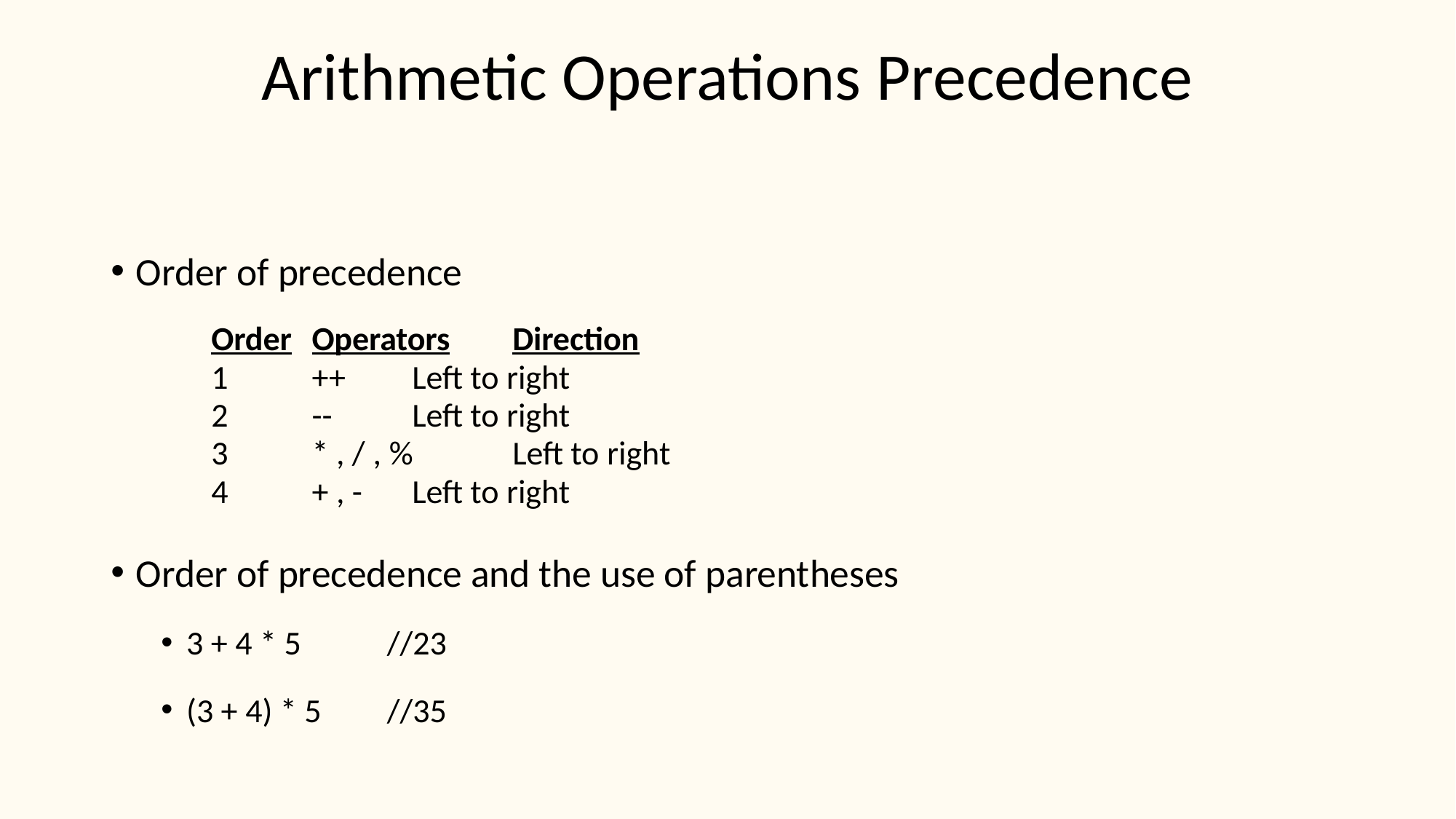

# Arithmetic Operations Precedence
Order of precedence

	Order	Operators		Direction
	1	++			Left to right
	2	--			Left to right
	3	* , / , %		Left to right
	4	+ , -			Left to right
Order of precedence and the use of parentheses
3 + 4 * 5		//23
(3 + 4) * 5	//35